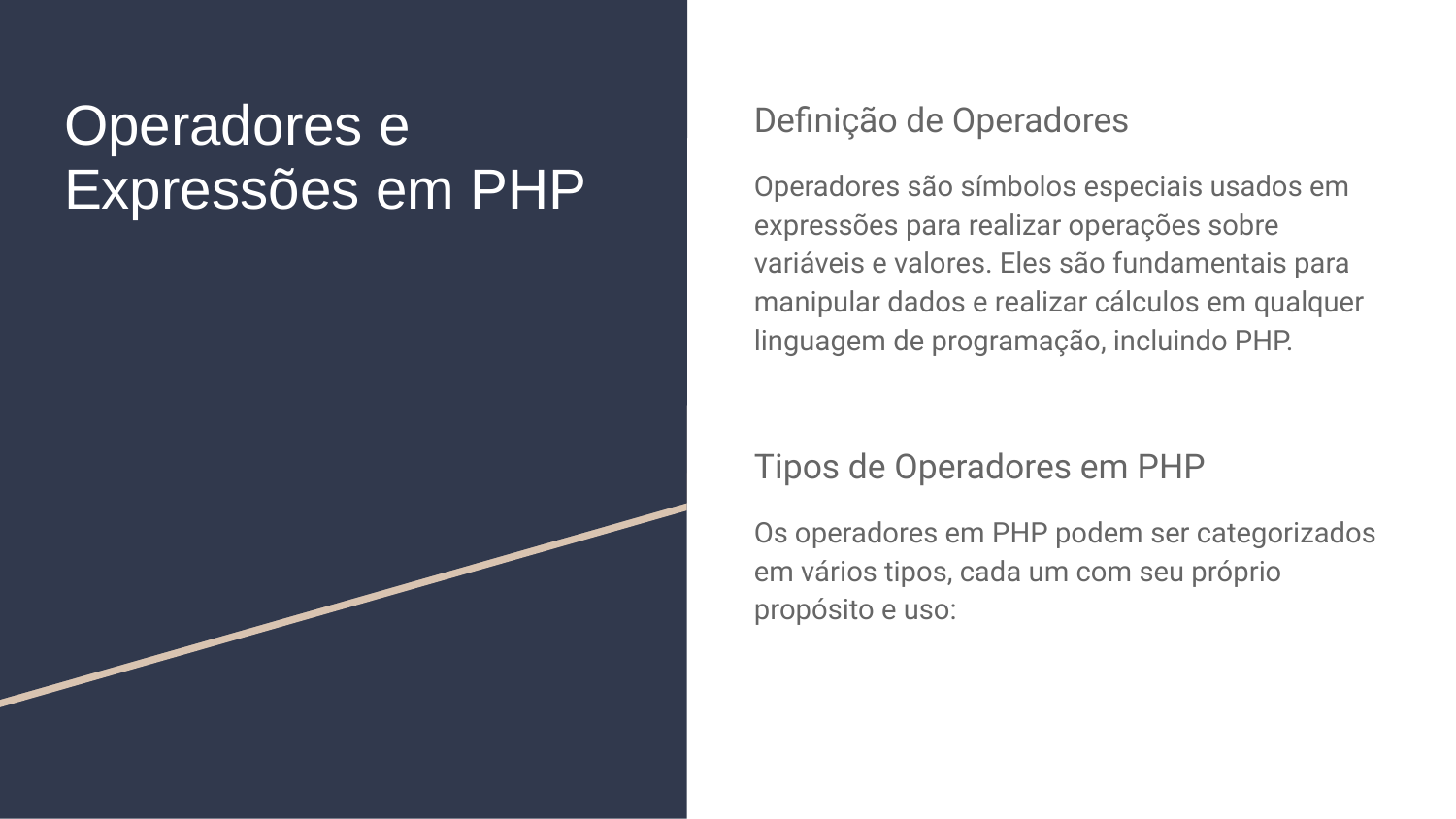

# Operadores e Expressões em PHP
Definição de Operadores
Operadores são símbolos especiais usados em expressões para realizar operações sobre variáveis e valores. Eles são fundamentais para manipular dados e realizar cálculos em qualquer linguagem de programação, incluindo PHP.

Tipos de Operadores em PHP
Os operadores em PHP podem ser categorizados em vários tipos, cada um com seu próprio propósito e uso: